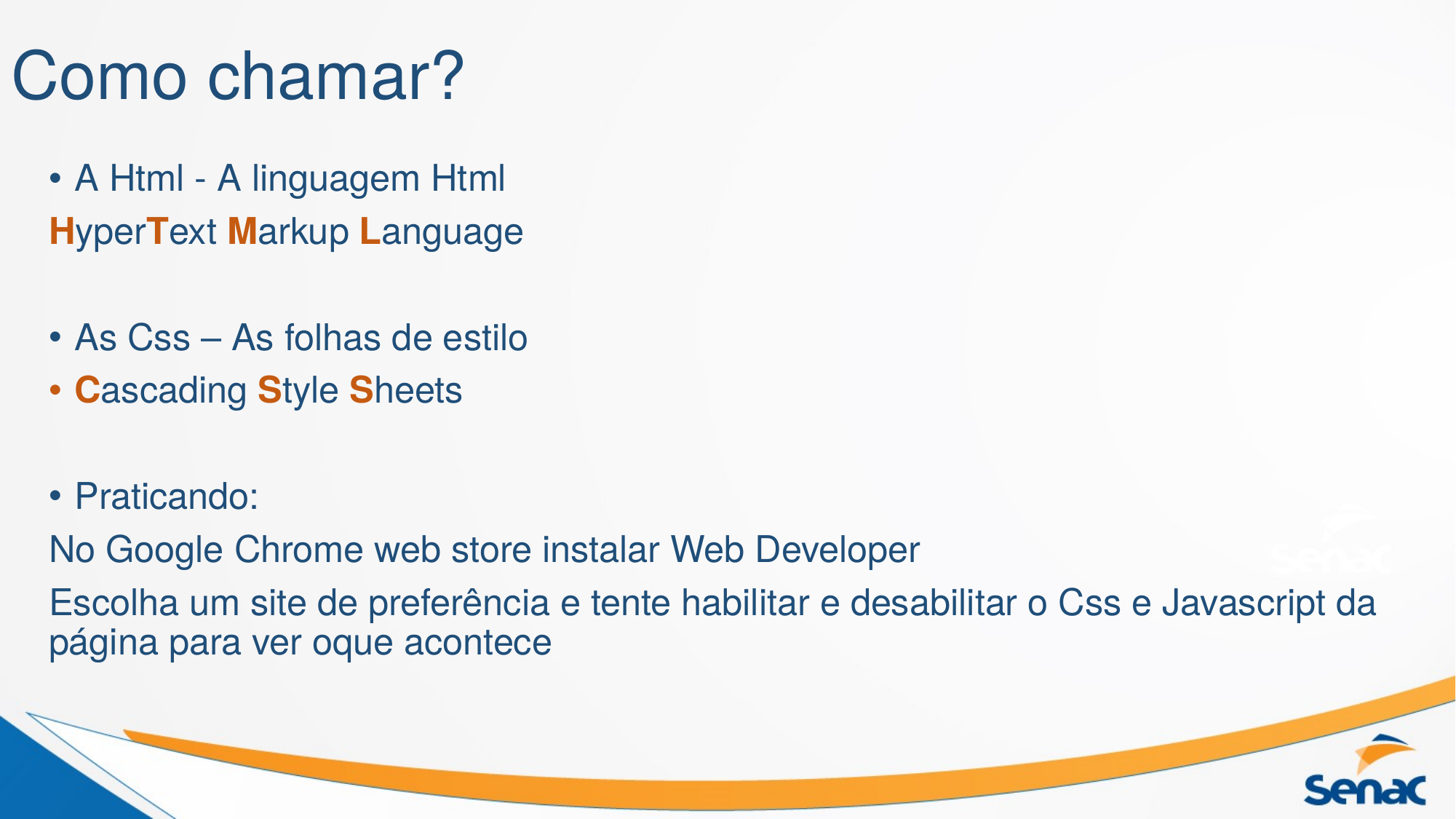

# Como chamar?
A Html - A linguagem Html
HyperText Markup Language

As Css – As folhas de estilo
Cascading Style Sheets

Praticando:
No Google Chrome web store instalar Web Developer
Escolha um site de preferência e tente habilitar e desabilitar o Css e Javascript da página para ver oque acontece